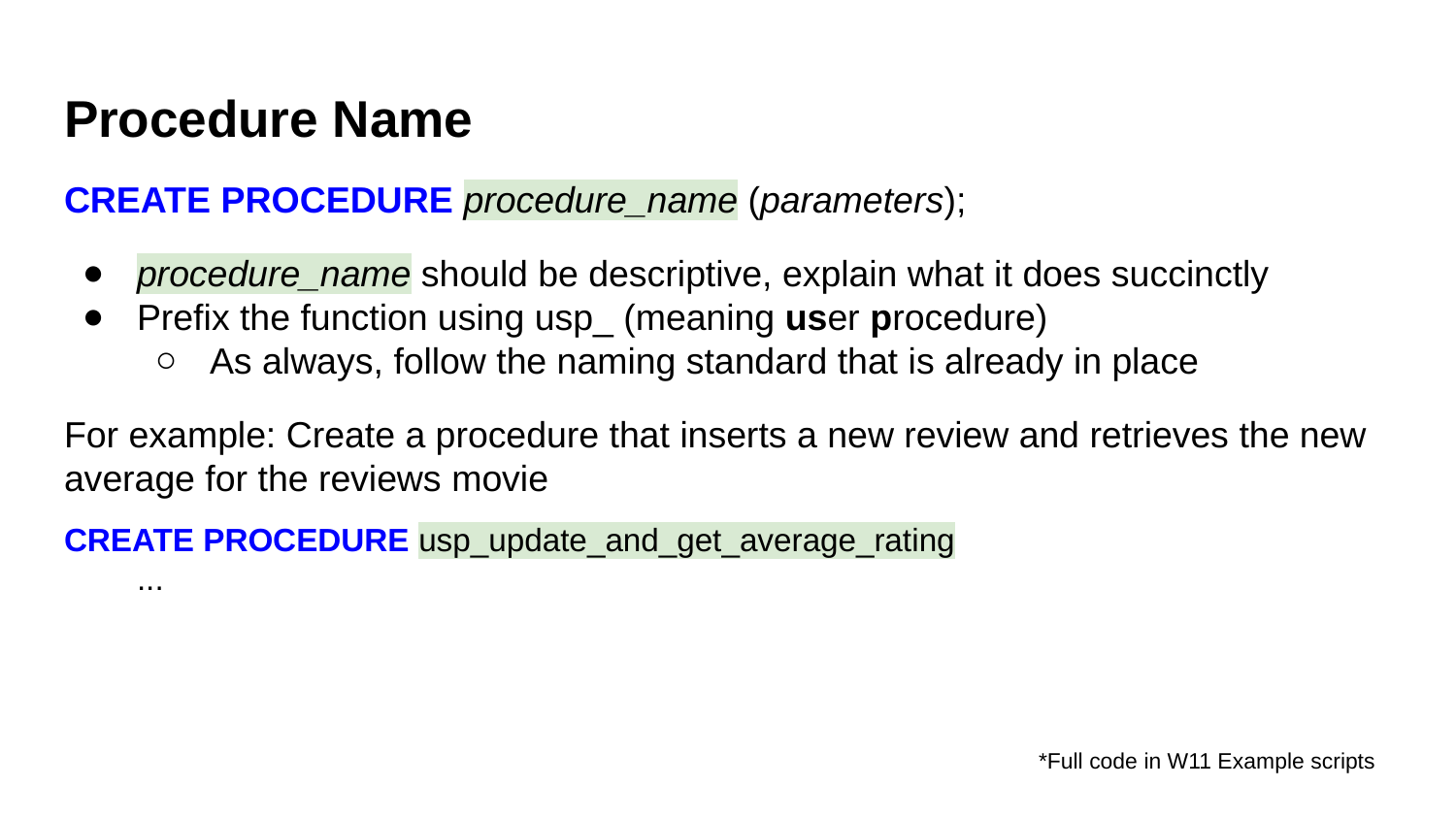

# Procedure Name
CREATE PROCEDURE procedure_name (parameters);
procedure_name should be descriptive, explain what it does succinctly
Prefix the function using usp_ (meaning user procedure)
As always, follow the naming standard that is already in place
For example: Create a procedure that inserts a new review and retrieves the new average for the reviews movie
CREATE PROCEDURE usp_update_and_get_average_rating
...
*Full code in W11 Example scripts